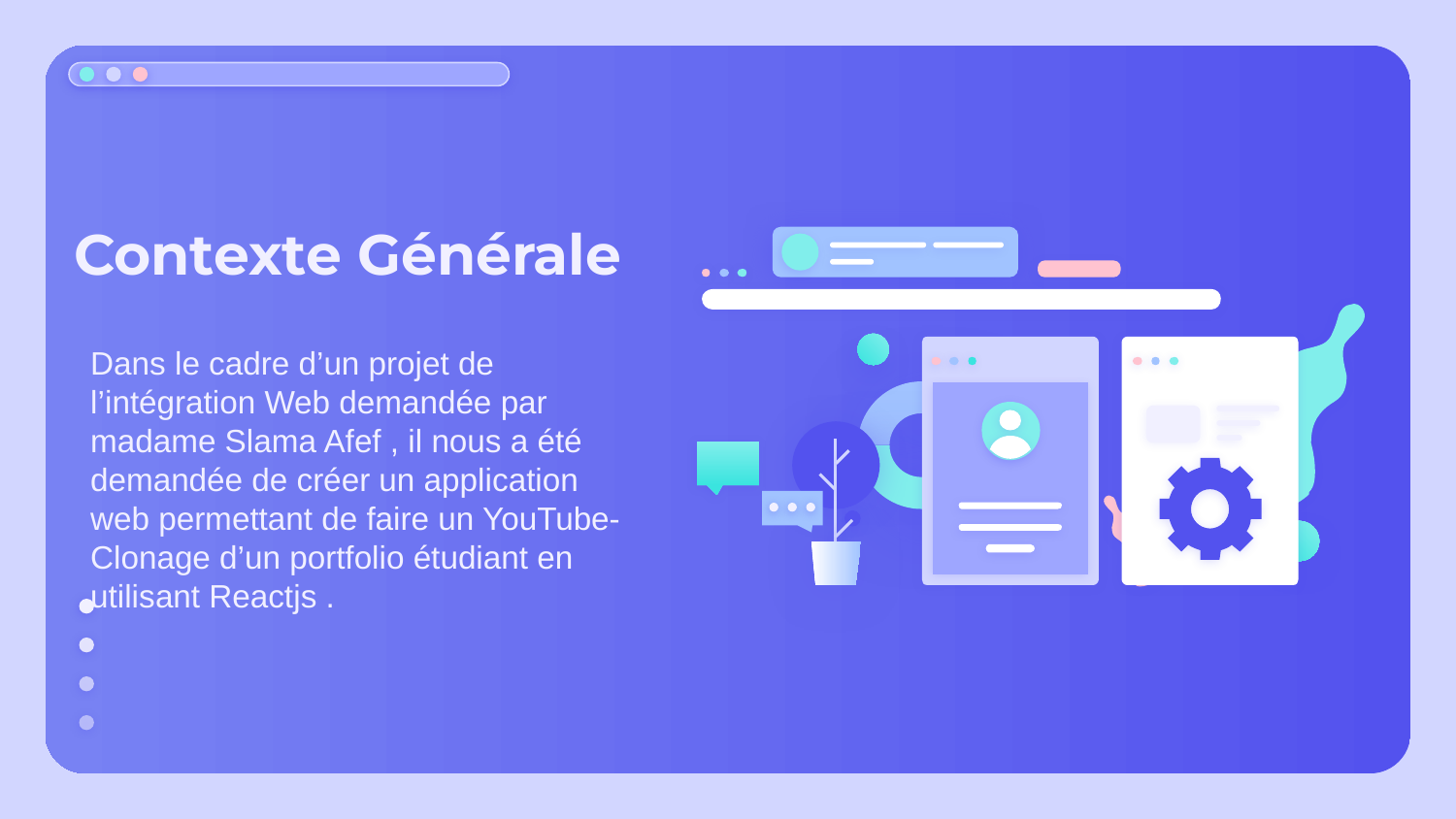

# Contexte Générale

Dans le cadre d’un projet de l’intégration Web demandée par madame Slama Afef , il nous a été demandée de créer un application web permettant de faire un YouTube-Clonage d’un portfolio étudiant en utilisant Reactjs .